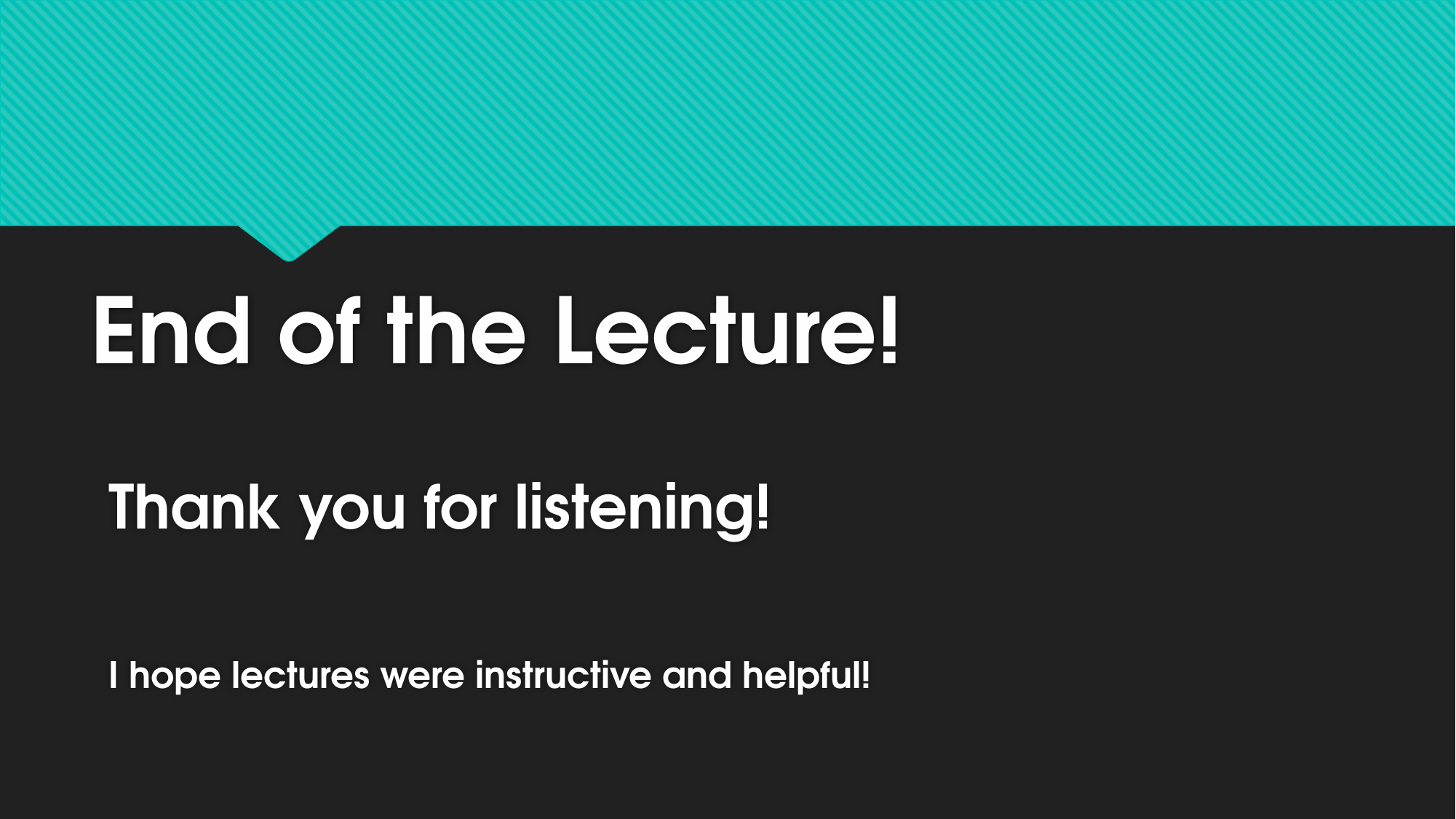

# End of the Lecture!
Thank you for listening!

I hope lectures were instructive and helpful!